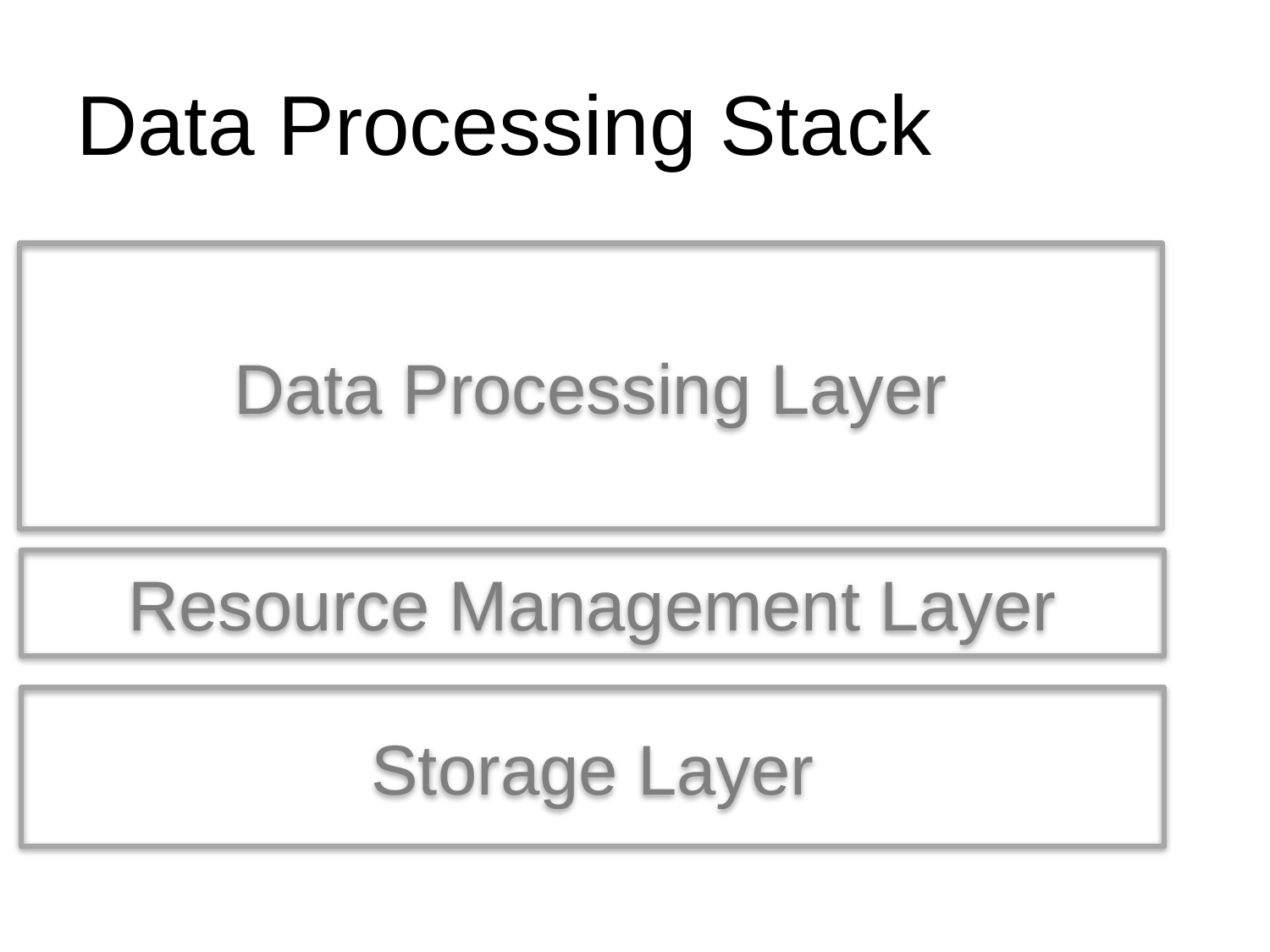

# Data Processing Stack
Data Processing Layer
Resource Management Layer
Storage Layer